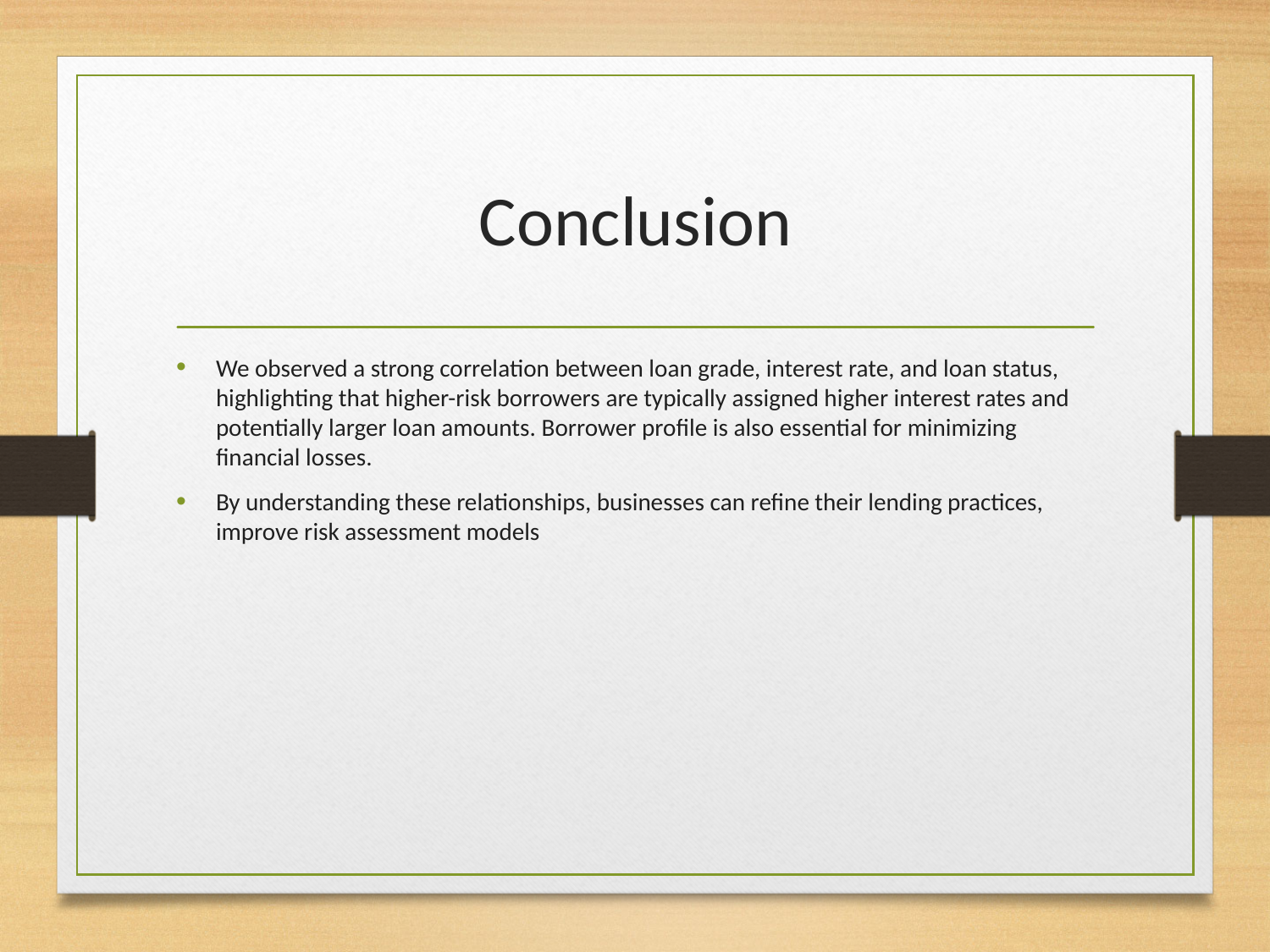

# Conclusion
We observed a strong correlation between loan grade, interest rate, and loan status, highlighting that higher-risk borrowers are typically assigned higher interest rates and potentially larger loan amounts. Borrower profile is also essential for minimizing financial losses.
By understanding these relationships, businesses can refine their lending practices, improve risk assessment models